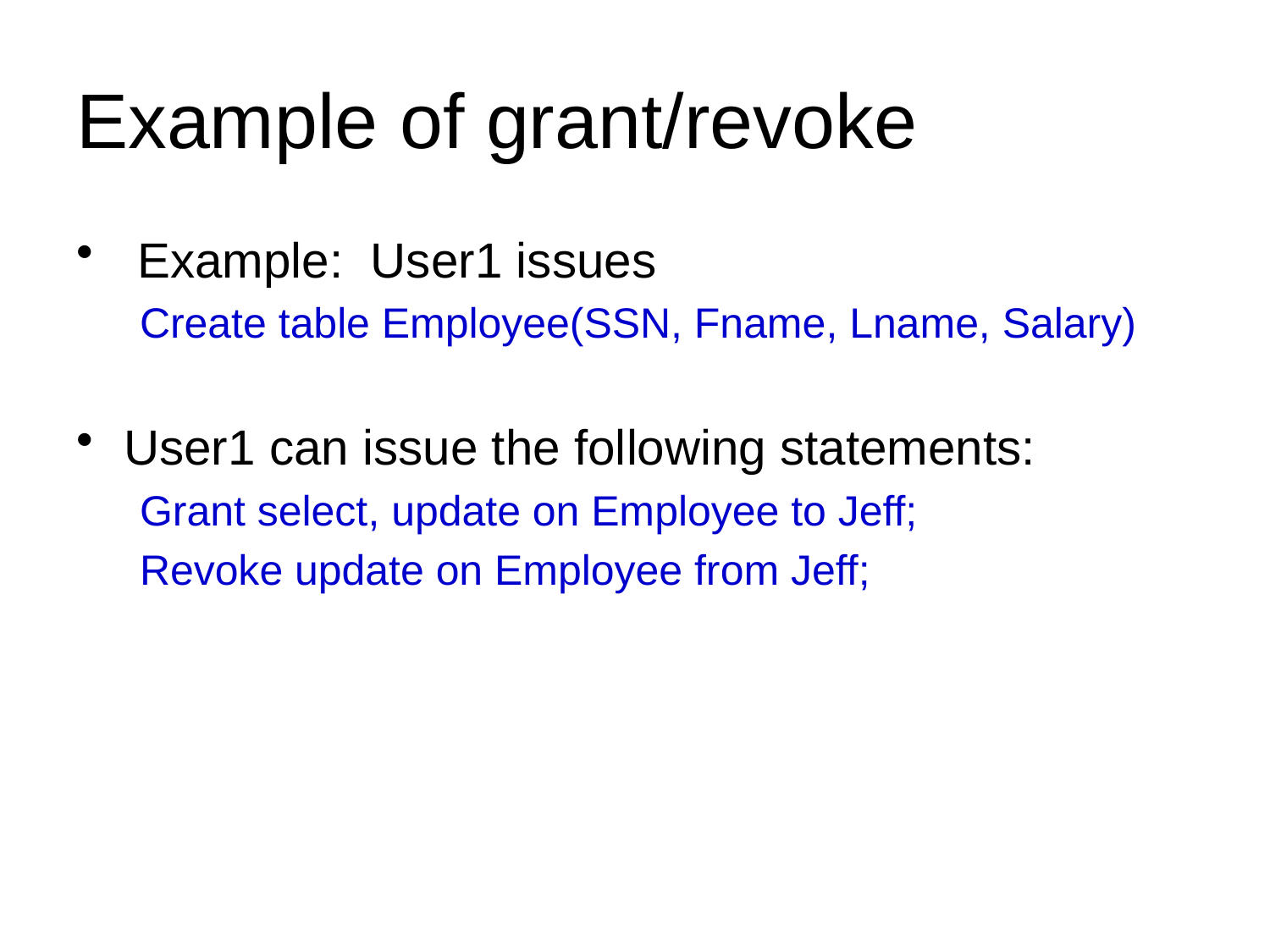

# Example of grant/revoke
 Example:  User1 issues
Create table Employee(SSN, Fname, Lname, Salary)

User1 can issue the following statements:
Grant select, update on Employee to Jeff;
Revoke update on Employee from Jeff;